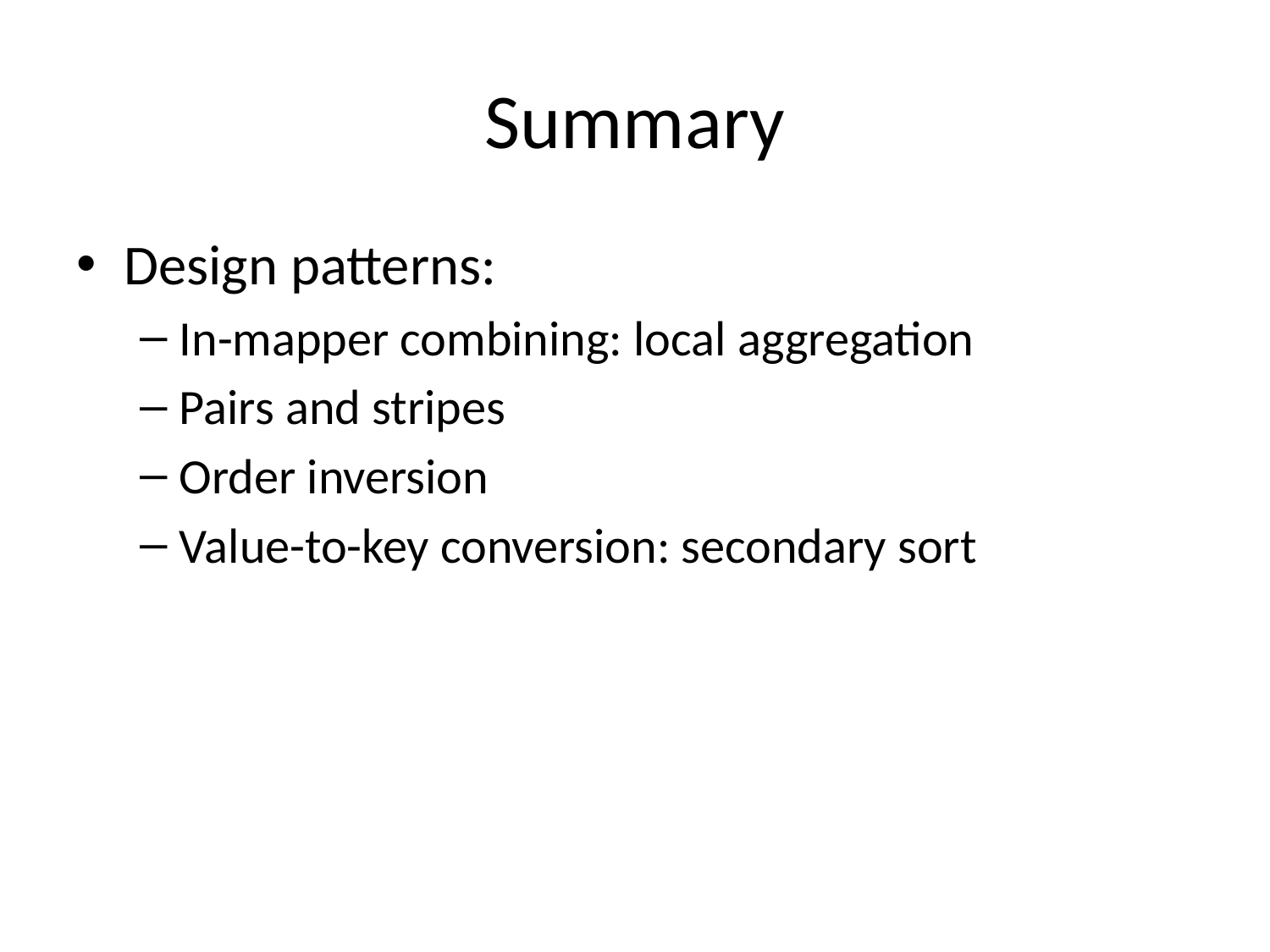

# Summary
Design patterns:
In-mapper combining: local aggregation
Pairs and stripes
Order inversion
Value-to-key conversion: secondary sort